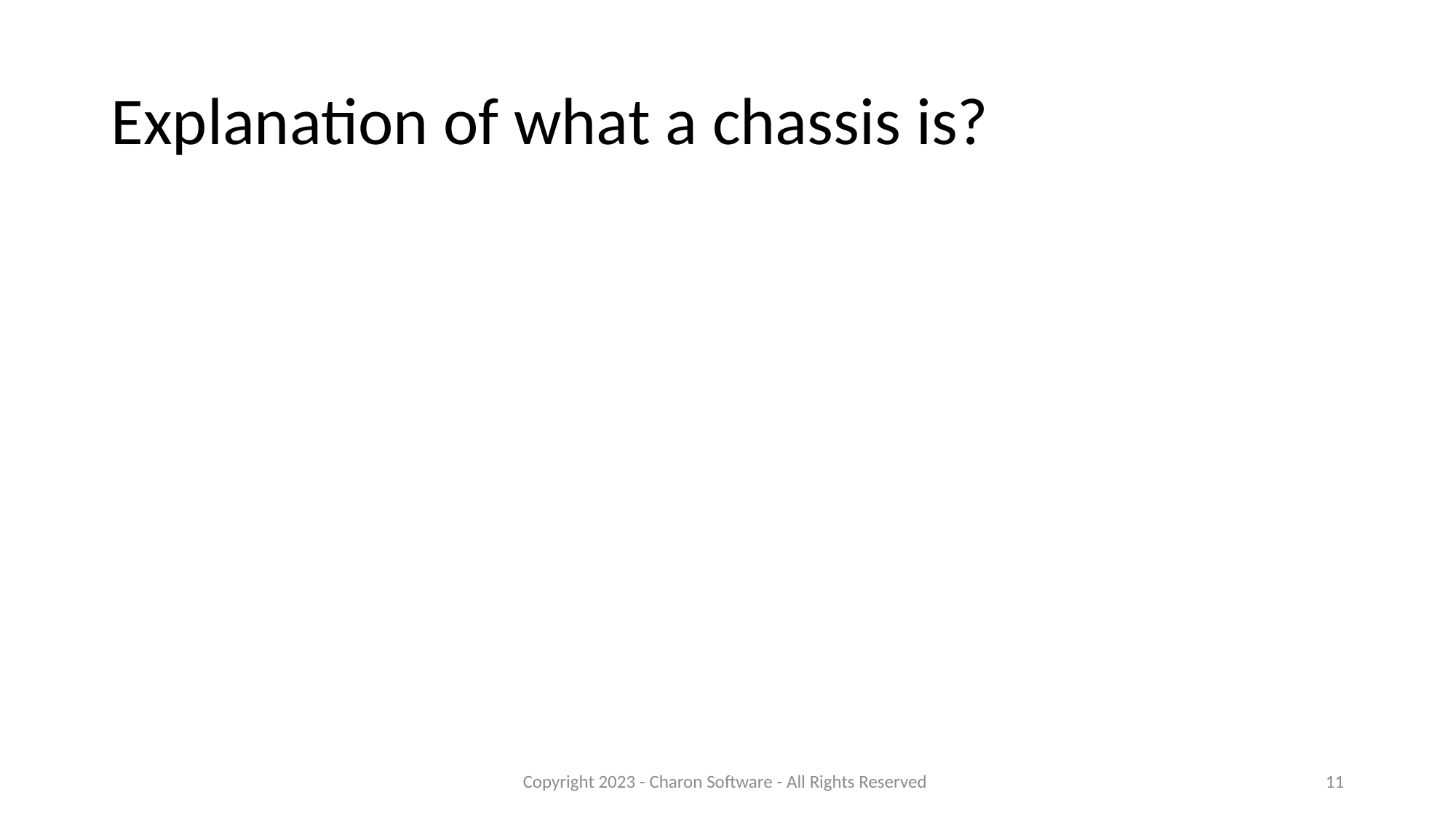

# Explanation of what a chassis is?

Copyright 2023 - Charon Software - All Rights Reserved
11